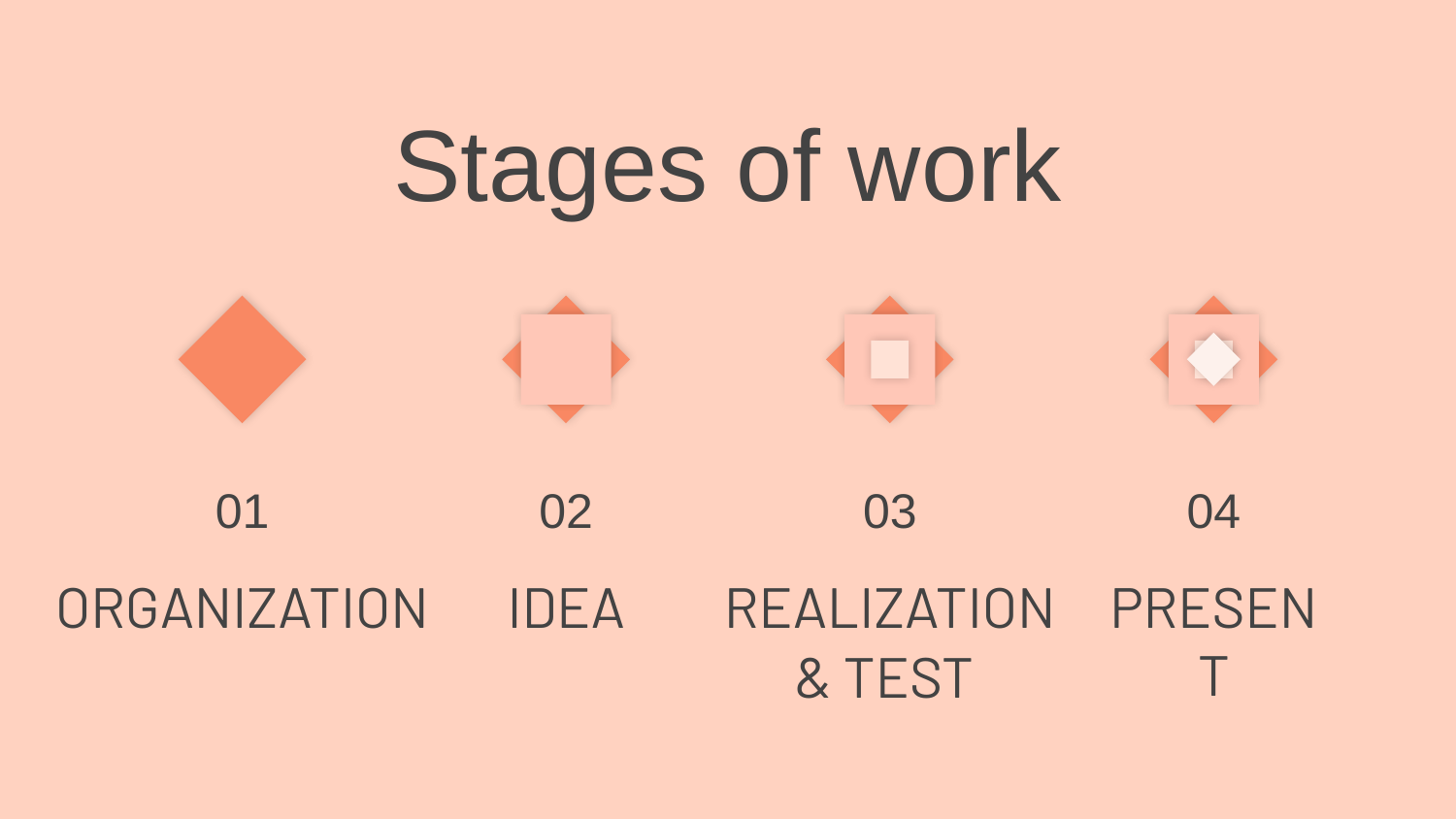

# Stages of work

01
02
03
04
organization
idea
realization
& test
present